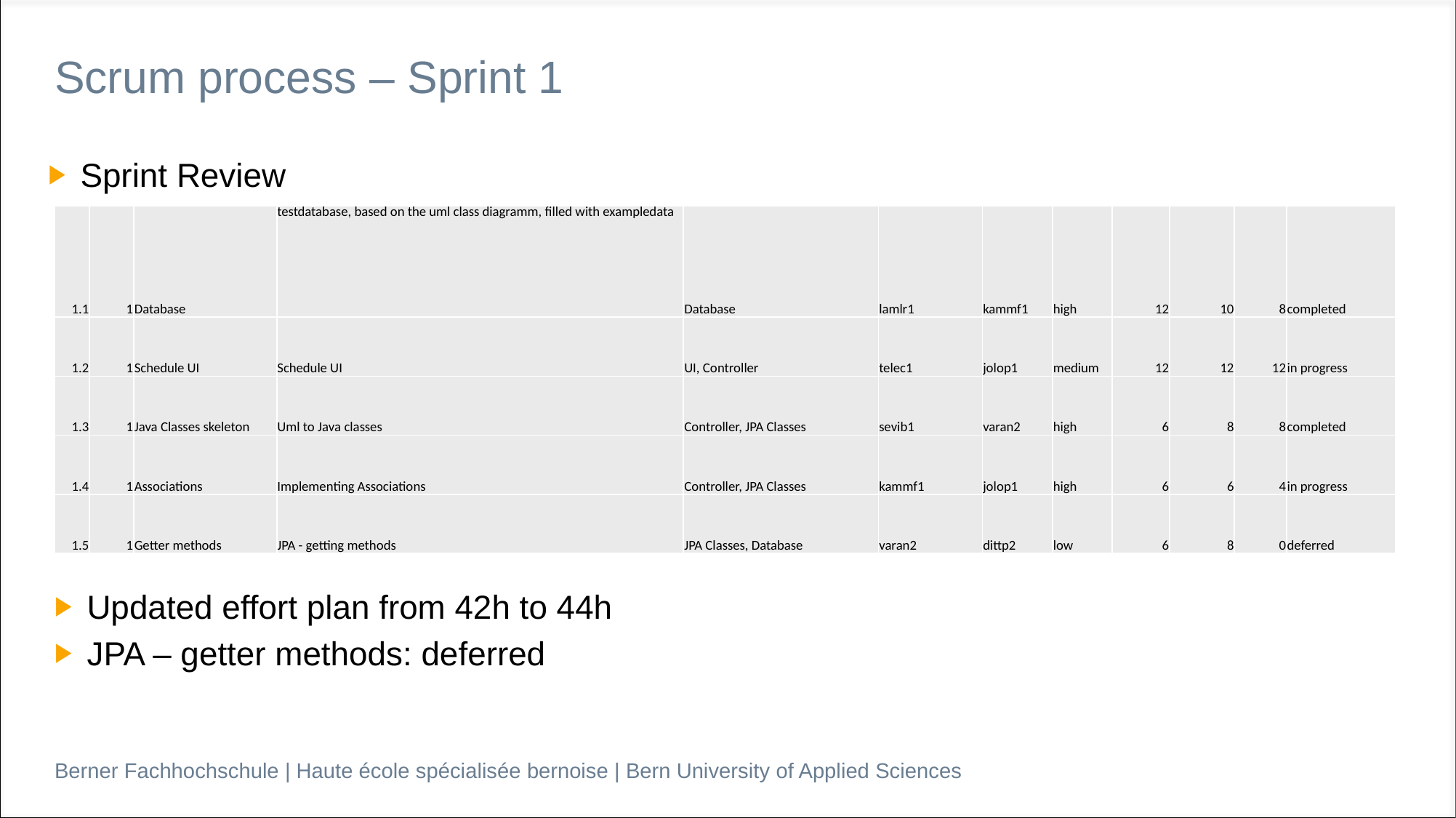

# Scrum process – Sprint 1
Sprint Review

| 1.1 | 1 | Database | testdatabase, based on the uml class diagramm, filled with exampledata | Database | lamlr1 | kammf1 | high | 12 | 10 | 8 | completed |
| --- | --- | --- | --- | --- | --- | --- | --- | --- | --- | --- | --- |
| 1.2 | 1 | Schedule UI | Schedule UI | UI, Controller | telec1 | jolop1 | medium | 12 | 12 | 12 | in progress |
| 1.3 | 1 | Java Classes skeleton | Uml to Java classes | Controller, JPA Classes | sevib1 | varan2 | high | 6 | 8 | 8 | completed |
| 1.4 | 1 | Associations | Implementing Associations | Controller, JPA Classes | kammf1 | jolop1 | high | 6 | 6 | 4 | in progress |
| 1.5 | 1 | Getter methods | JPA - getting methods | JPA Classes, Database | varan2 | dittp2 | low | 6 | 8 | 0 | deferred |
Updated effort plan from 42h to 44h
JPA – getter methods: deferred